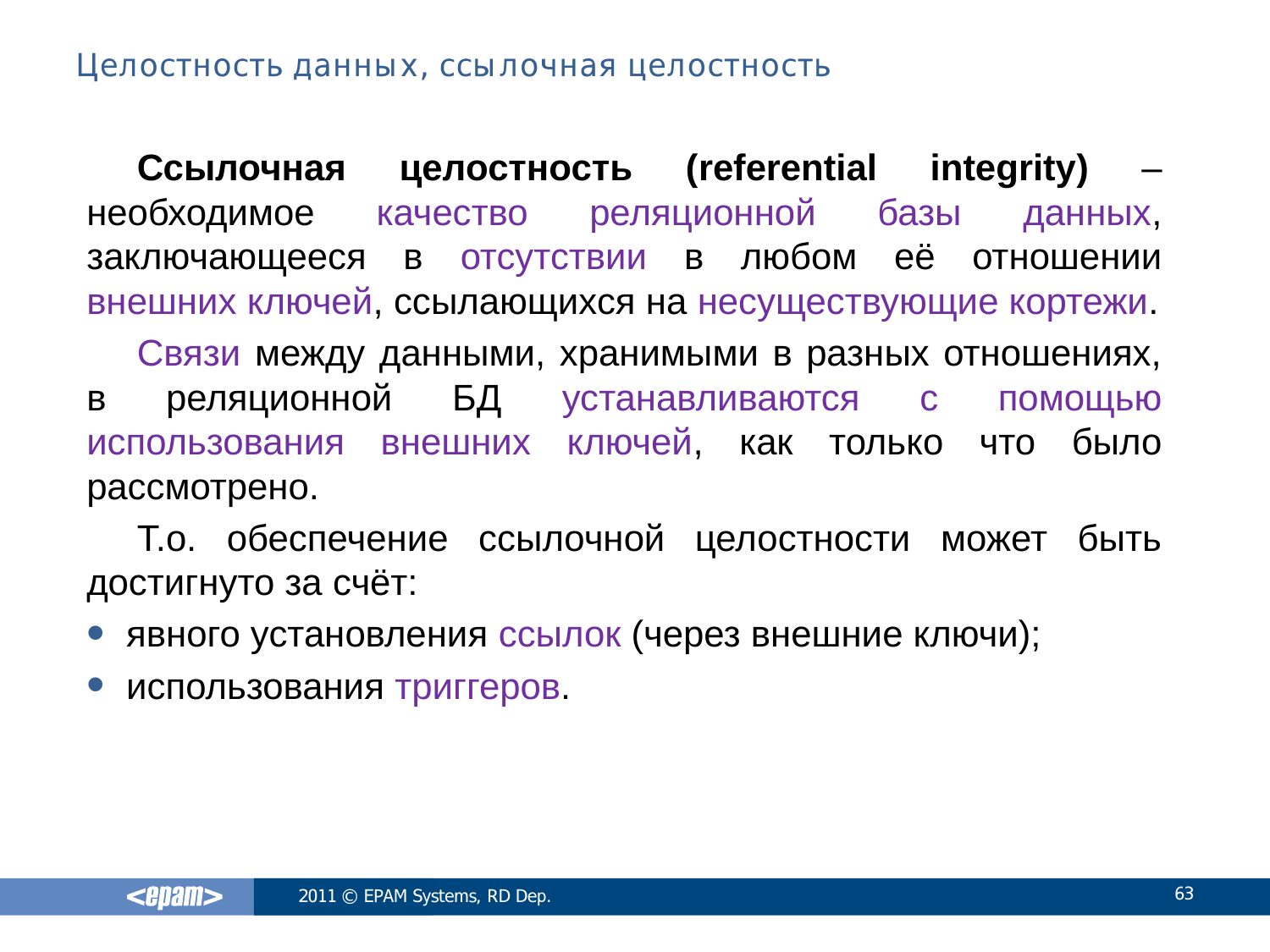

# Целостность данных, ссылочная целостность
Ссылочная целостность (referential integrity) – необходимое качество реляционной базы данных, заключающееся в отсутствии в любом её отношении внешних ключей, ссылающихся на несуществующие кортежи.
Связи между данными, хранимыми в разных отношениях, в реляционной БД устанавливаются с помощью использования внешних ключей, как только что было рассмотрено.
Т.о. обеспечение ссылочной целостности может быть достигнуто за счёт:
явного установления ссылок (через внешние ключи);
использования триггеров.
63
2011 © EPAM Systems, RD Dep.